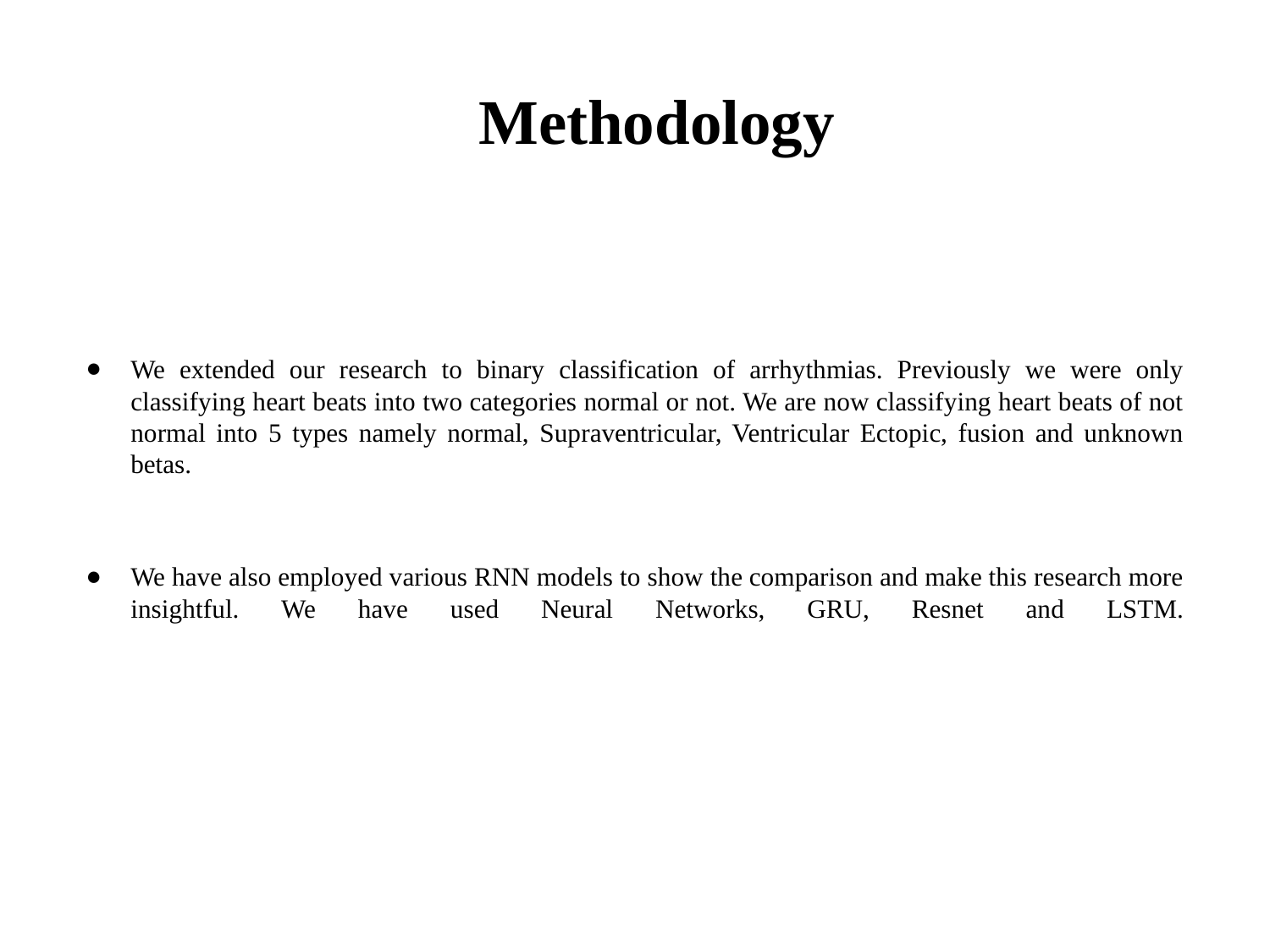

# Methodology
We extended our research to binary classification of arrhythmias. Previously we were only classifying heart beats into two categories normal or not. We are now classifying heart beats of not normal into 5 types namely normal, Supraventricular, Ventricular Ectopic, fusion and unknown betas.
We have also employed various RNN models to show the comparison and make this research more insightful. We have used Neural Networks, GRU, Resnet and LSTM.